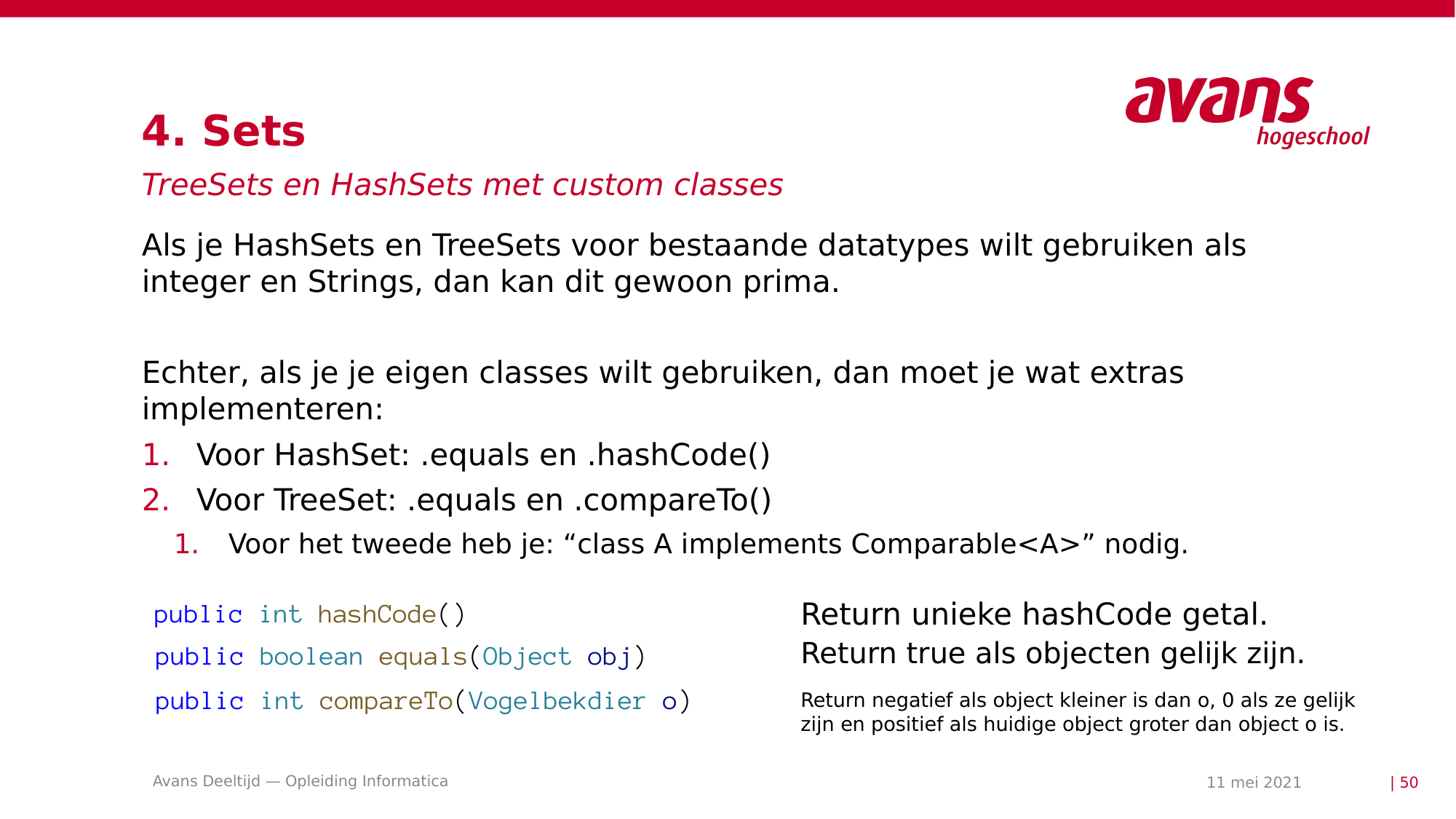

# 4. Sets
TreeSets en HashSets met custom classes
Als je HashSets en TreeSets voor bestaande datatypes wilt gebruiken als integer en Strings, dan kan dit gewoon prima.

Echter, als je je eigen classes wilt gebruiken, dan moet je wat extras implementeren:
Voor HashSet: .equals en .hashCode()
Voor TreeSet: .equals en .compareTo()
Voor het tweede heb je: “class A implements Comparable<A>” nodig.

public int hashCode()
Return unieke hashCode getal.
public boolean equals(Object obj)
Return true als objecten gelijk zijn.
public int compareTo(Vogelbekdier o)
Return negatief als object kleiner is dan o, 0 als ze gelijk zijn en positief als huidige object groter dan object o is.
Avans Deeltijd — Opleiding Informatica
11 mei 2021
| 50